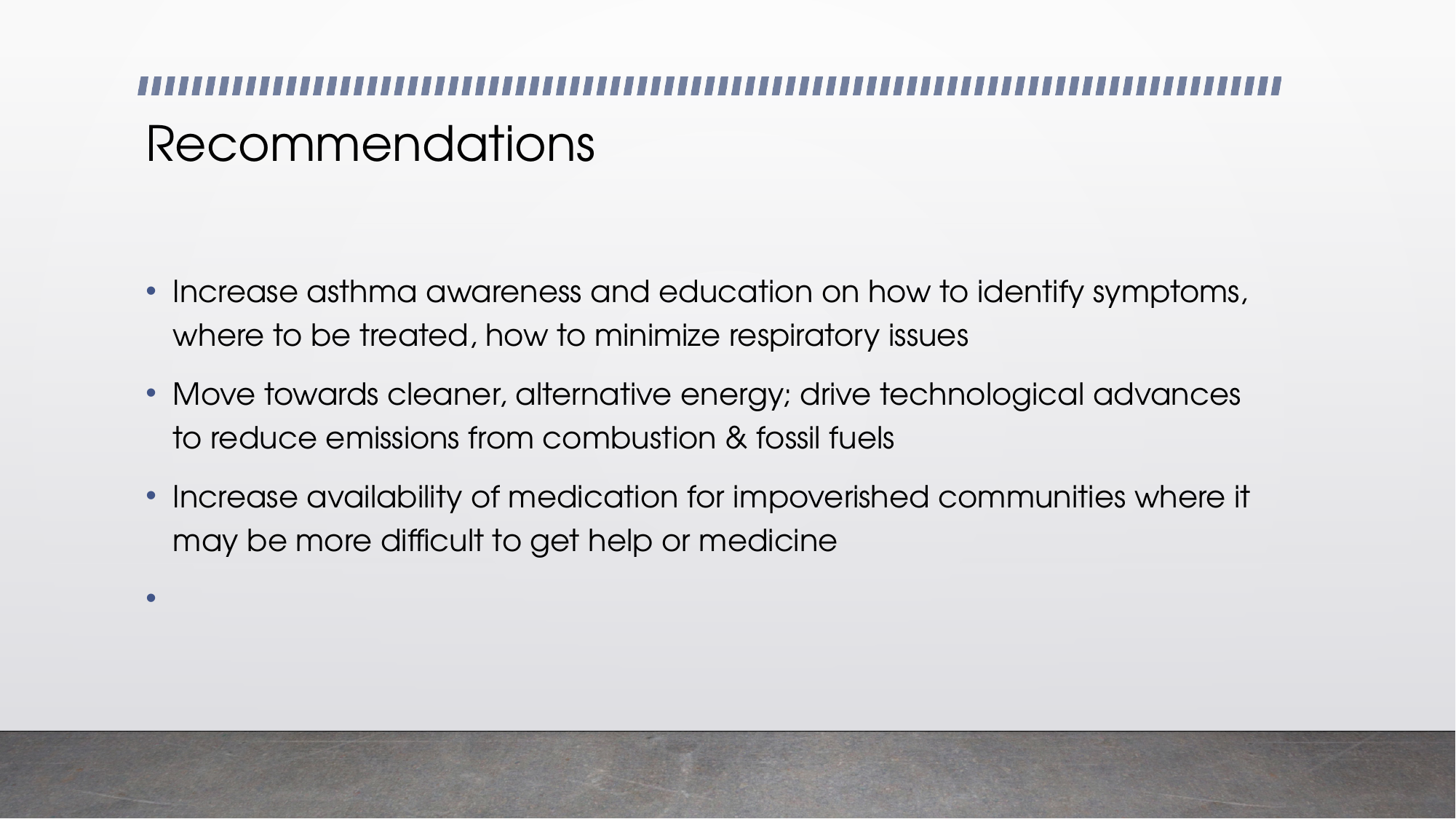

# Recommendations
Increase asthma awareness and education on how to identify symptoms, where to be treated, how to minimize respiratory issues
Move towards cleaner, alternative energy; drive technological advances to reduce emissions from combustion & fossil fuels
Increase availability of medication for impoverished communities where it may be more difficult to get help or medicine